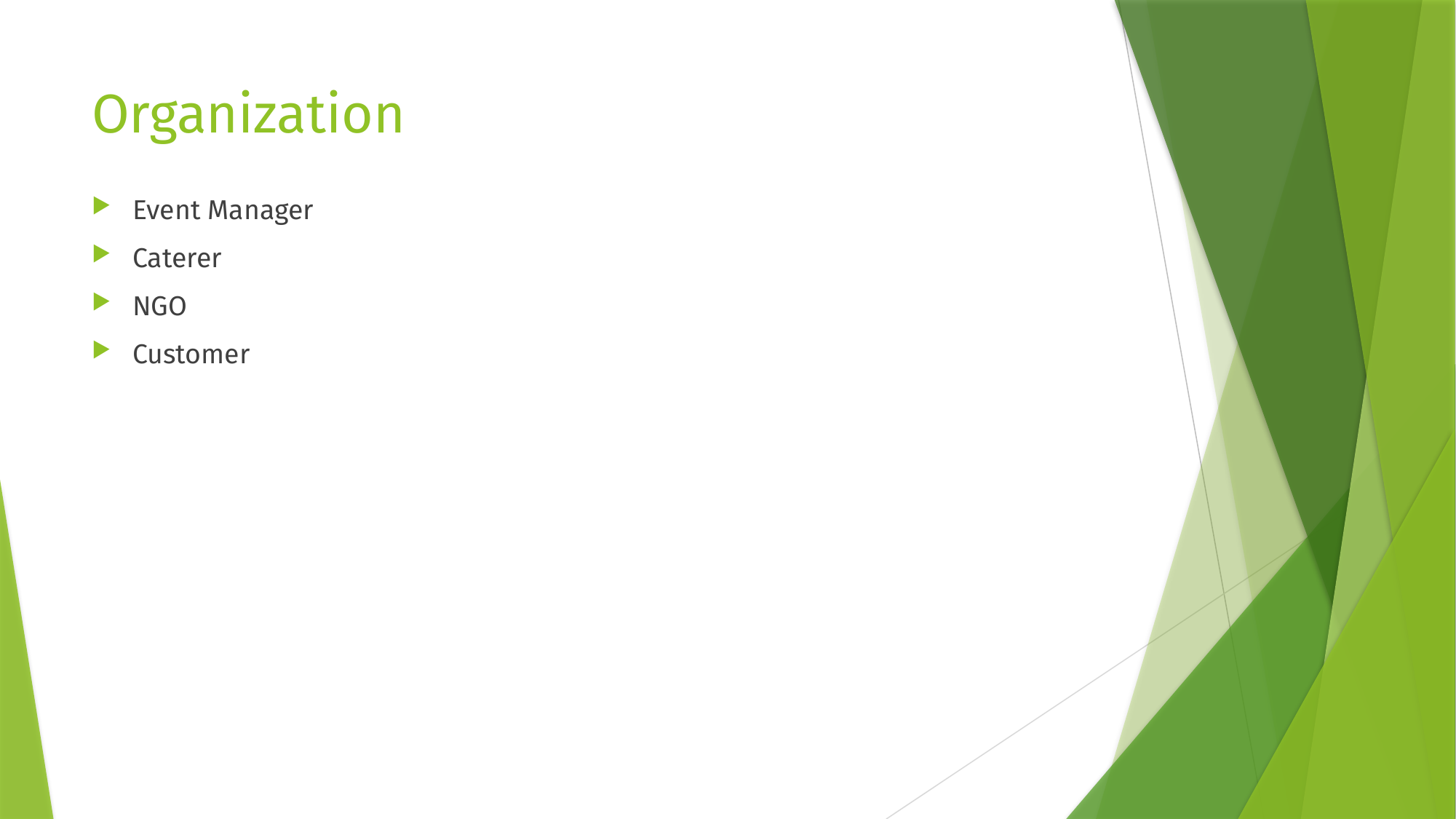

# Organization
Event Manager
Caterer
NGO
Customer